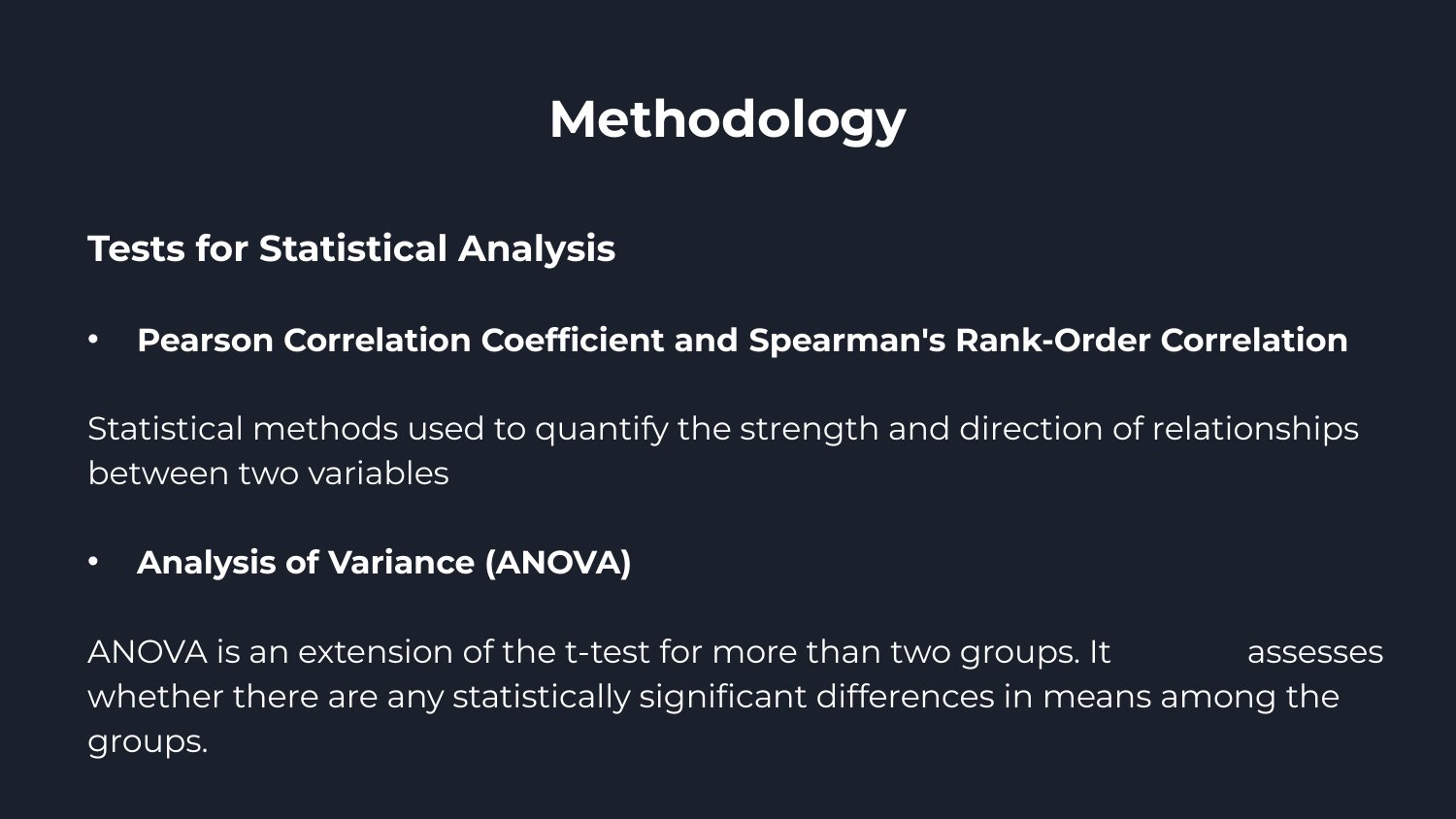

# Methodology
Tests for Statistical Analysis

Pearson Correlation Coefficient and Spearman's Rank-Order Correlation

Statistical methods used to quantify the strength and direction of relationships between two variables

Analysis of Variance (ANOVA)

ANOVA is an extension of the t-test for more than two groups. It                assesses whether there are any statistically significant differences in means among the groups.